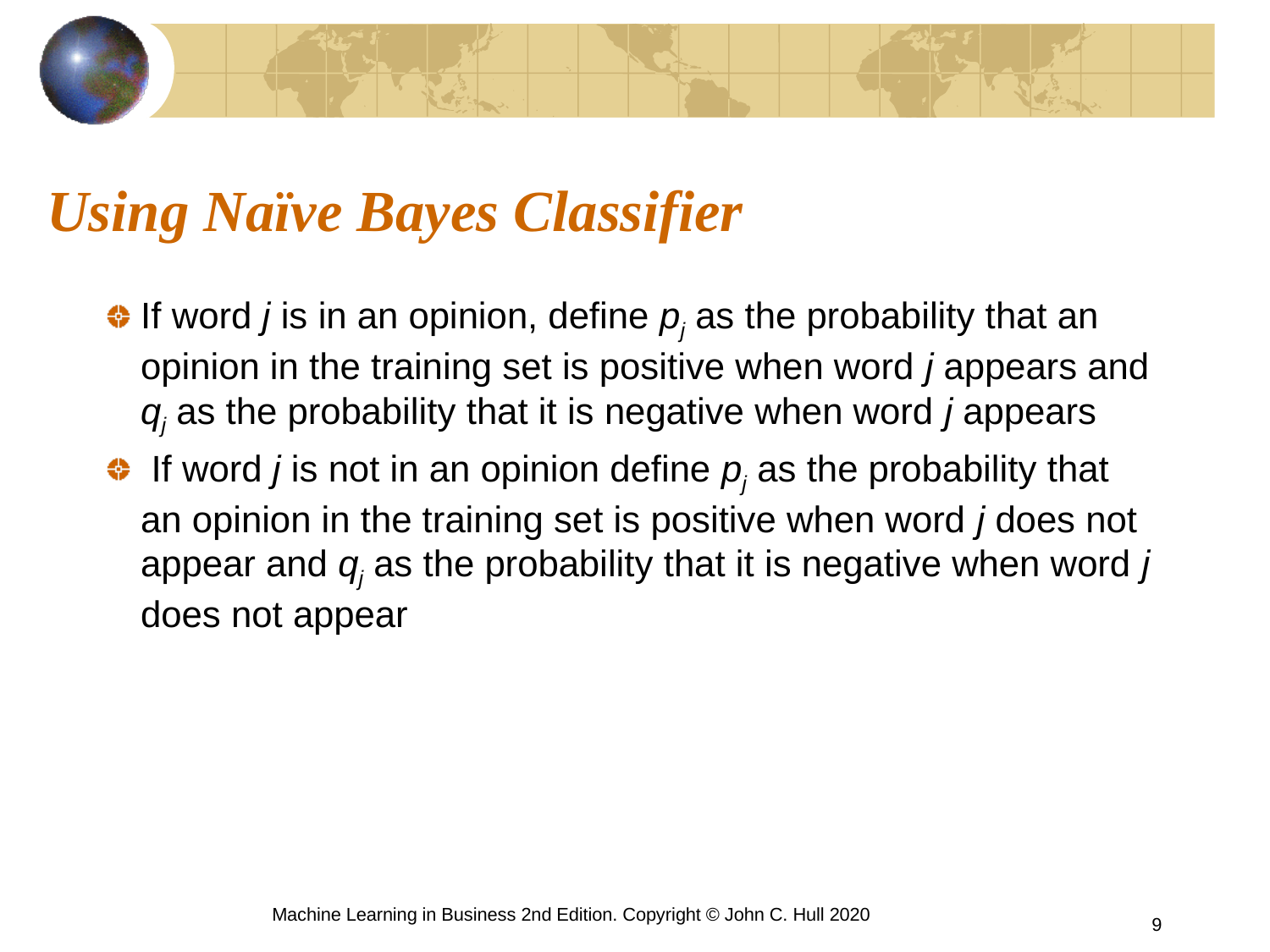

# Using Naïve Bayes Classifier
If word j is in an opinion, define pj as the probability that an opinion in the training set is positive when word j appears and qj as the probability that it is negative when word j appears
 If word j is not in an opinion define pj as the probability that an opinion in the training set is positive when word j does not appear and qj as the probability that it is negative when word j does not appear

Machine Learning in Business 2nd Edition. Copyright © John C. Hull 2020
9